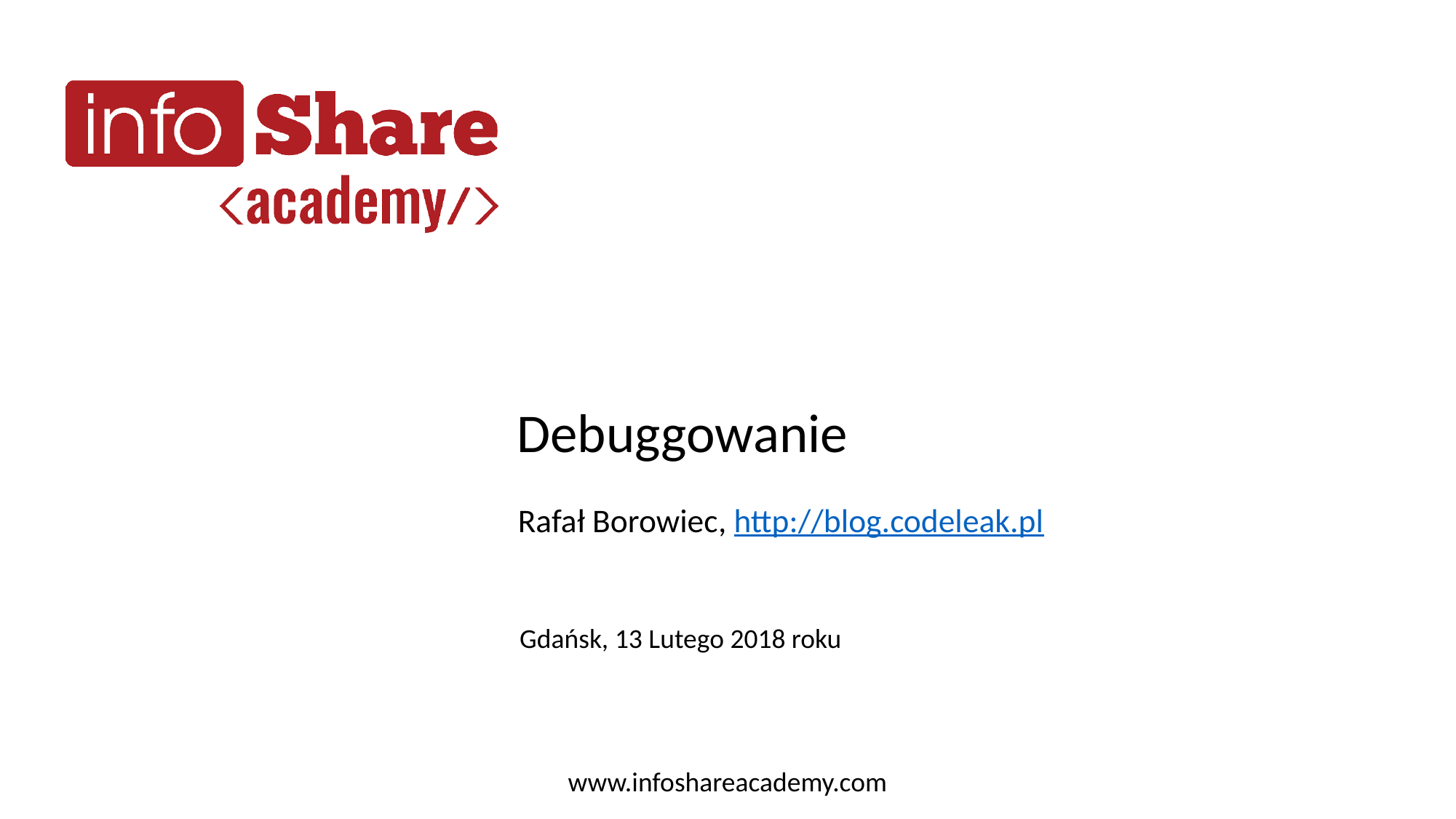

Debuggowanie
Rafał Borowiec, http://blog.codeleak.pl
Gdańsk, 13 Lutego 2018 roku
www.infoshareacademy.com